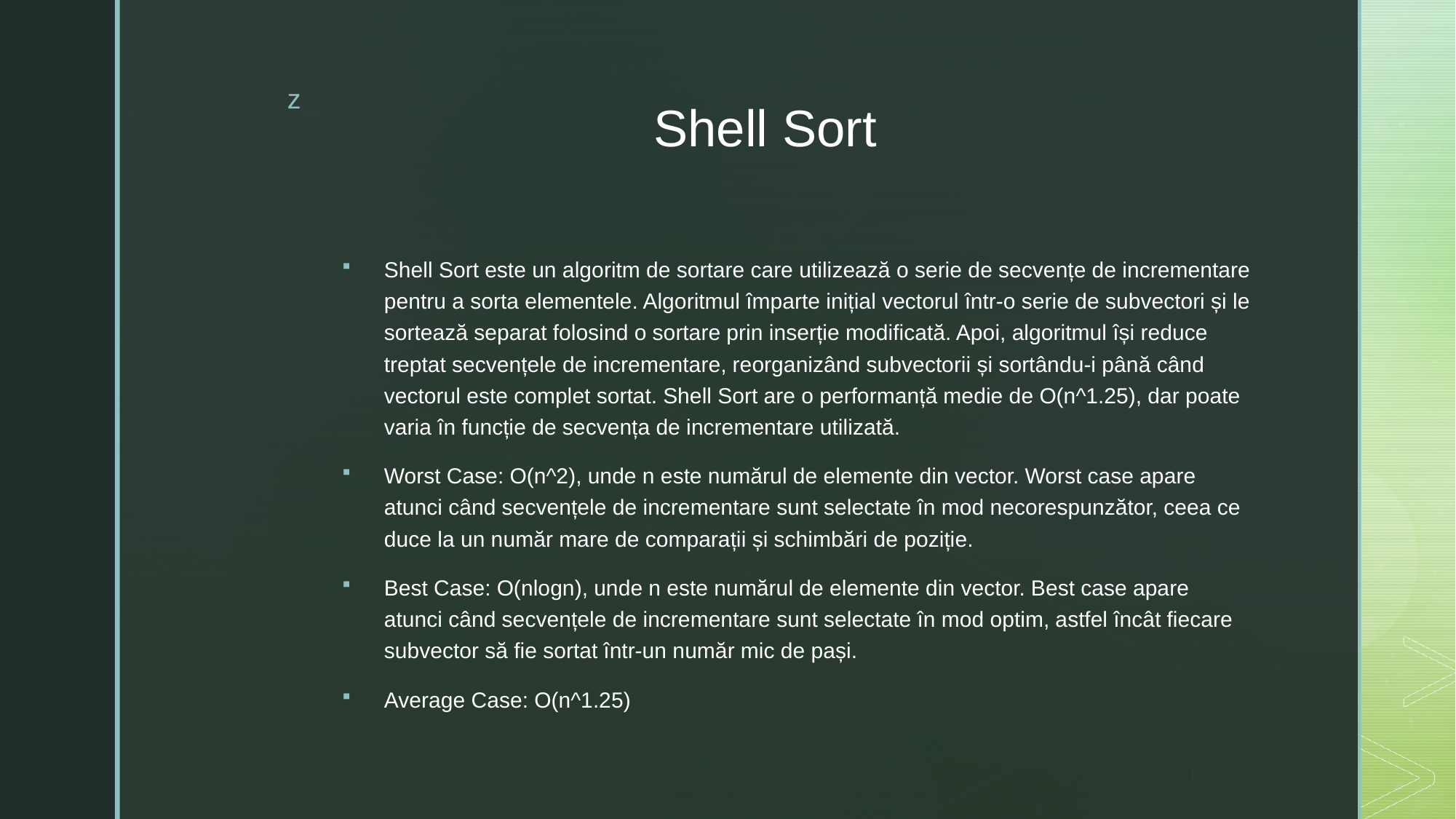

# Shell Sort
Shell Sort este un algoritm de sortare care utilizează o serie de secvențe de incrementare pentru a sorta elementele. Algoritmul împarte inițial vectorul într-o serie de subvectori și le sortează separat folosind o sortare prin inserție modificată. Apoi, algoritmul își reduce treptat secvențele de incrementare, reorganizând subvectorii și sortându-i până când vectorul este complet sortat. Shell Sort are o performanță medie de O(n^1.25), dar poate varia în funcție de secvența de incrementare utilizată.
Worst Case: O(n^2), unde n este numărul de elemente din vector. Worst case apare atunci când secvențele de incrementare sunt selectate în mod necorespunzător, ceea ce duce la un număr mare de comparații și schimbări de poziție.
Best Case: O(nlogn), unde n este numărul de elemente din vector. Best case apare atunci când secvențele de incrementare sunt selectate în mod optim, astfel încât fiecare subvector să fie sortat într-un număr mic de pași.
Average Case: O(n^1.25)